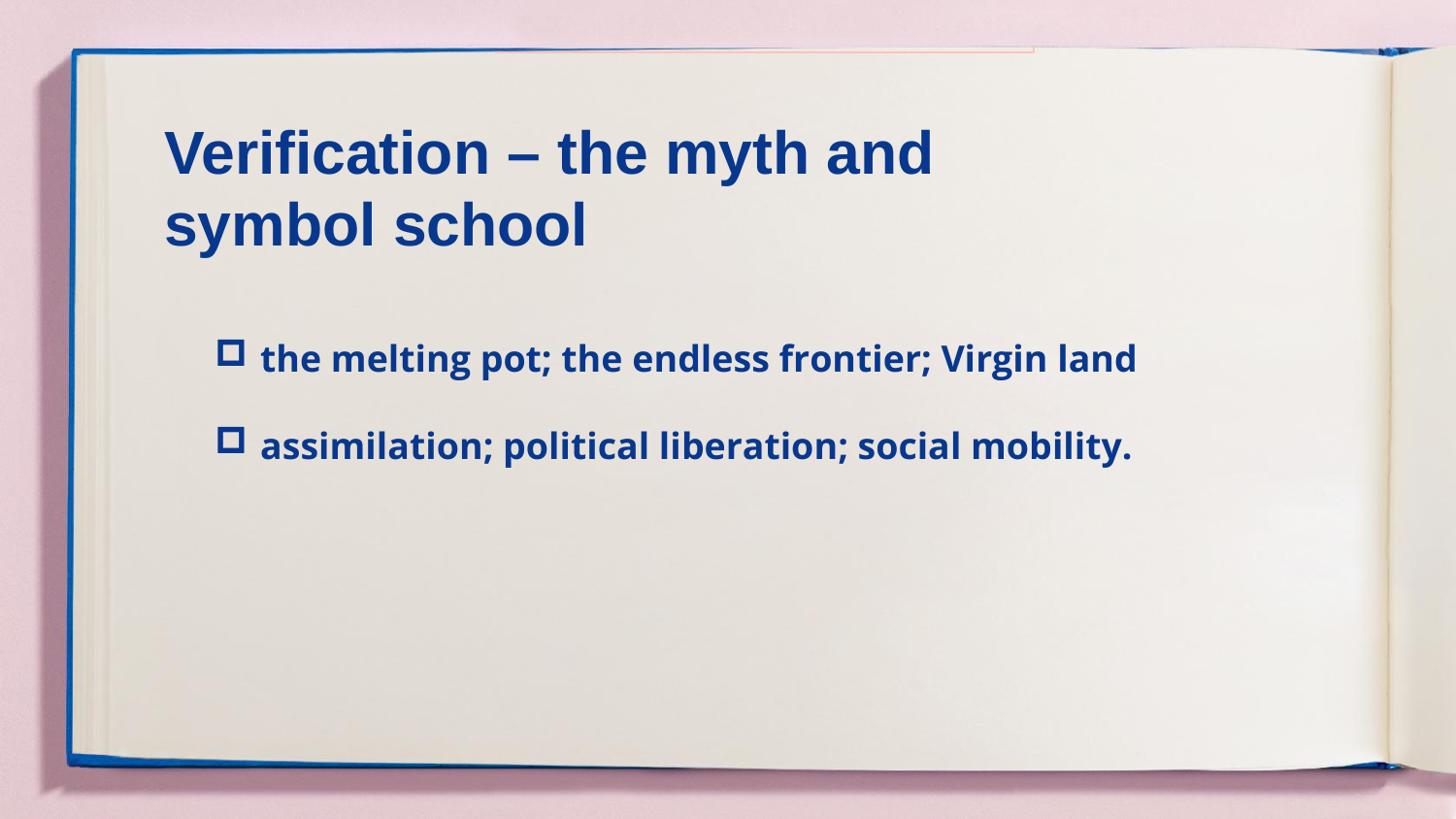

# Verification – the myth and symbol school
the melting pot; the endless frontier; Virgin land

assimilation; political liberation; social mobility.